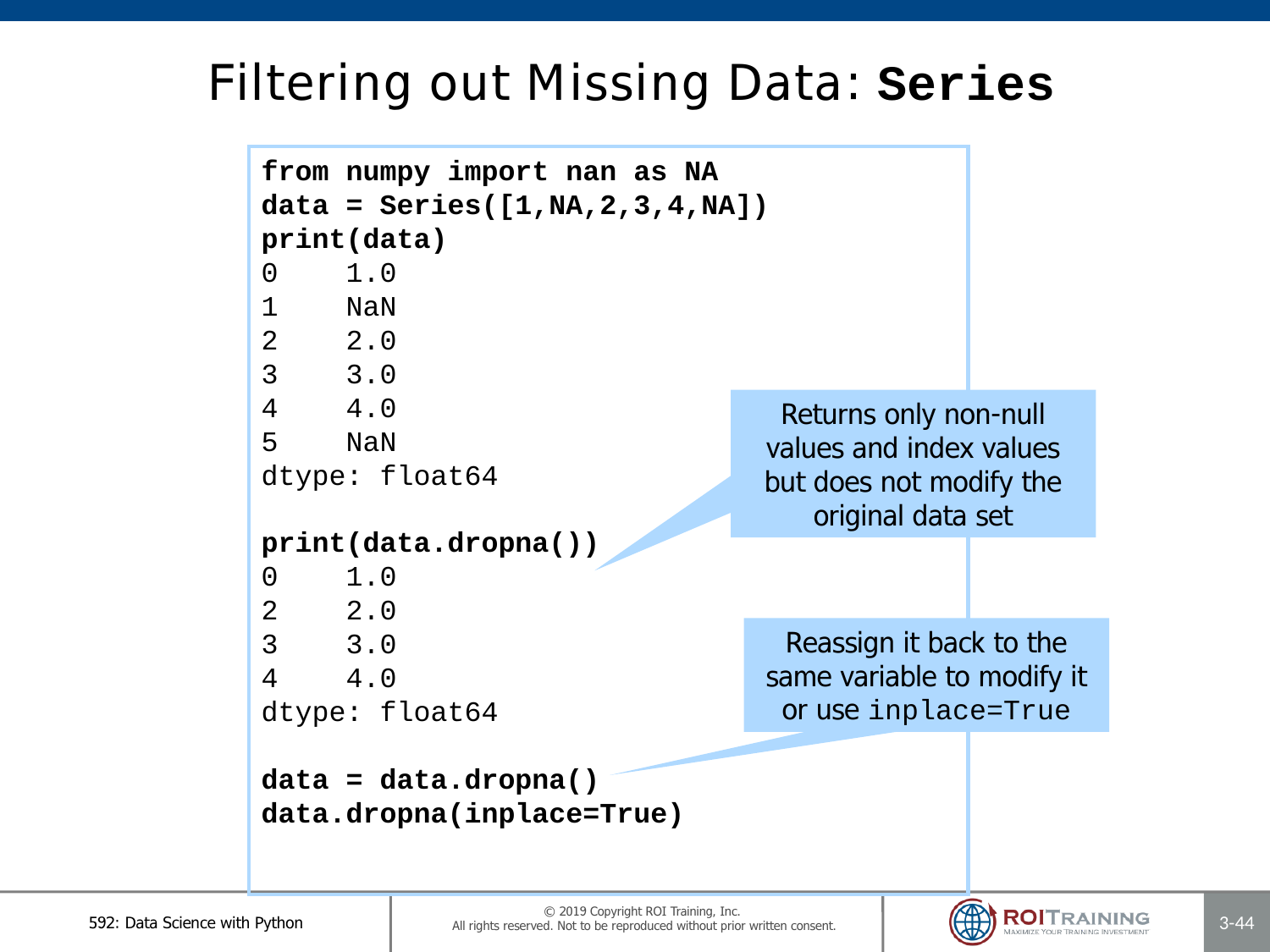

# Filtering out Missing Data: Series
from numpy import nan as NA
data = Series([1,NA,2,3,4,NA])
print(data)
0    1.0
1    NaN
2    2.0
3    3.0
4    4.0
5    NaN
dtype: float64

print(data.dropna())
0    1.0
2    2.0
3    3.0
4    4.0
dtype: float64

data = data.dropna()
data.dropna(inplace=True)
Returns only non-null values and index values
but does not modify the
original data set
Reassign it back to the
same variable to modify it or use inplace=True